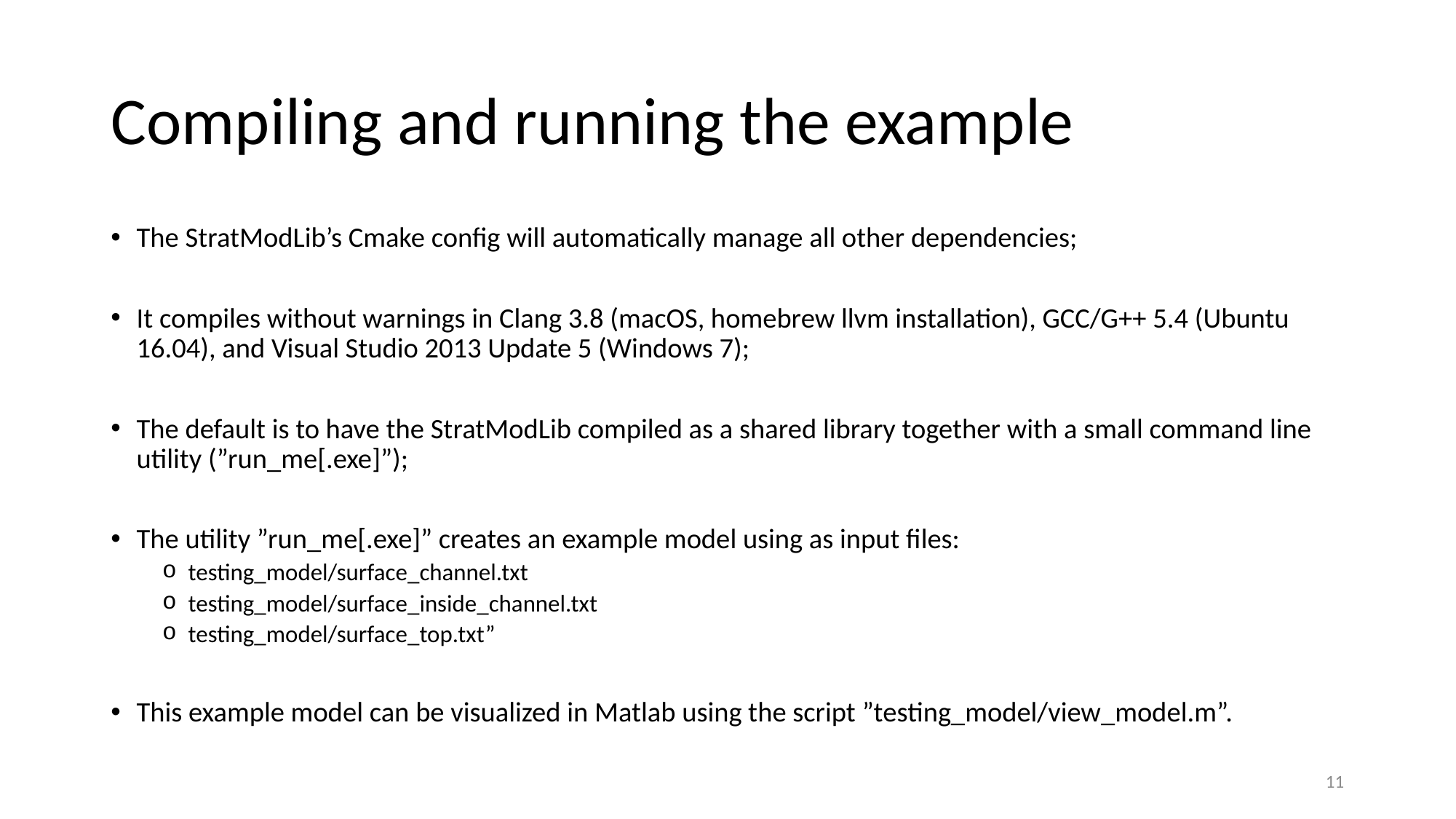

# Compiling and running the example
The StratModLib’s Cmake config will automatically manage all other dependencies;

It compiles without warnings in Clang 3.8 (macOS, homebrew llvm installation), GCC/G++ 5.4 (Ubuntu 16.04), and Visual Studio 2013 Update 5 (Windows 7);

The default is to have the StratModLib compiled as a shared library together with a small command line utility (”run_me[.exe]”);

The utility ”run_me[.exe]” creates an example model using as input files:
testing_model/surface_channel.txt
testing_model/surface_inside_channel.txt
testing_model/surface_top.txt”

This example model can be visualized in Matlab using the script ”testing_model/view_model.m”.

11